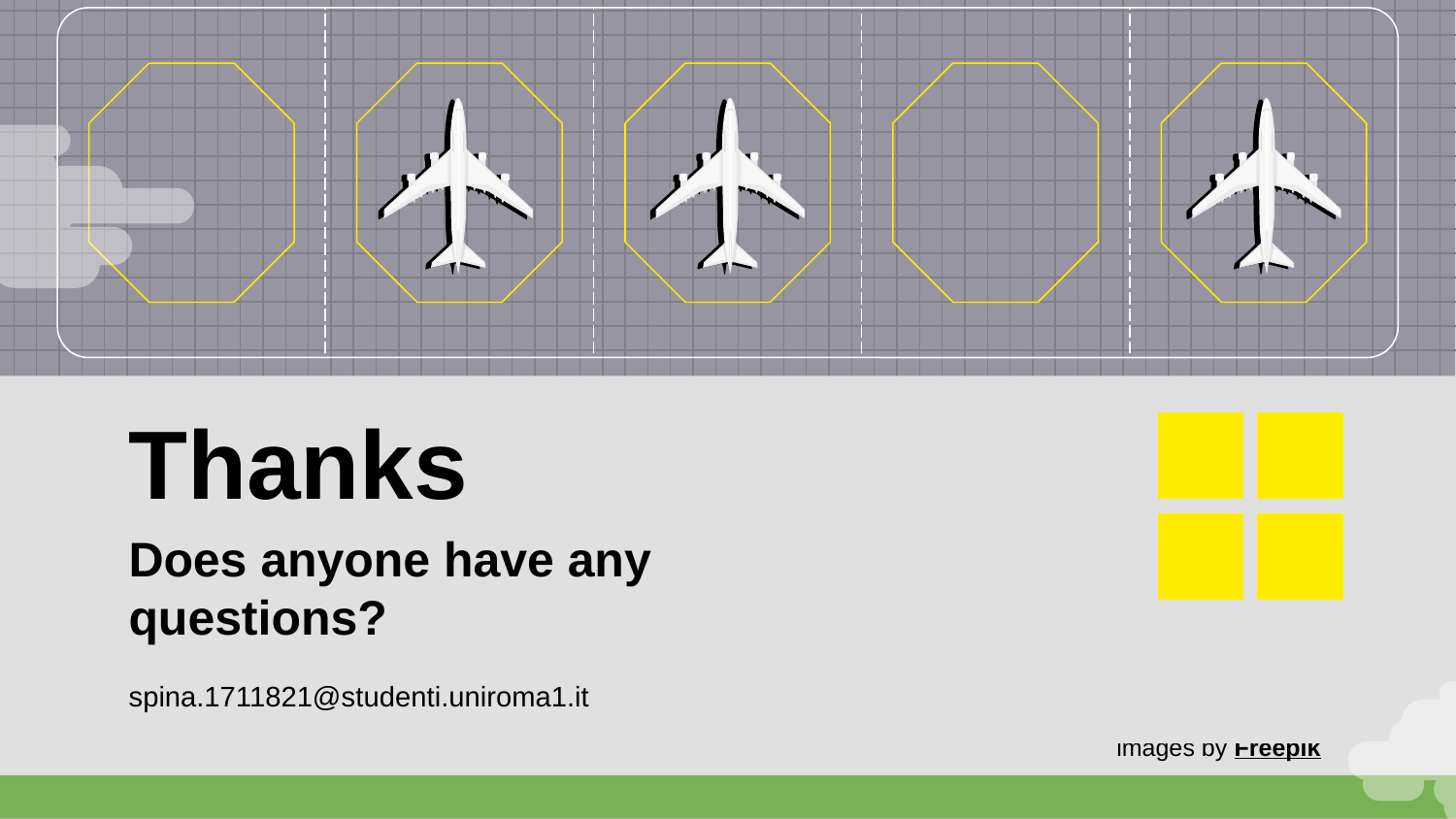

# Thanks

Does anyone have any questions?

spina.1711821@studenti.uniroma1.it